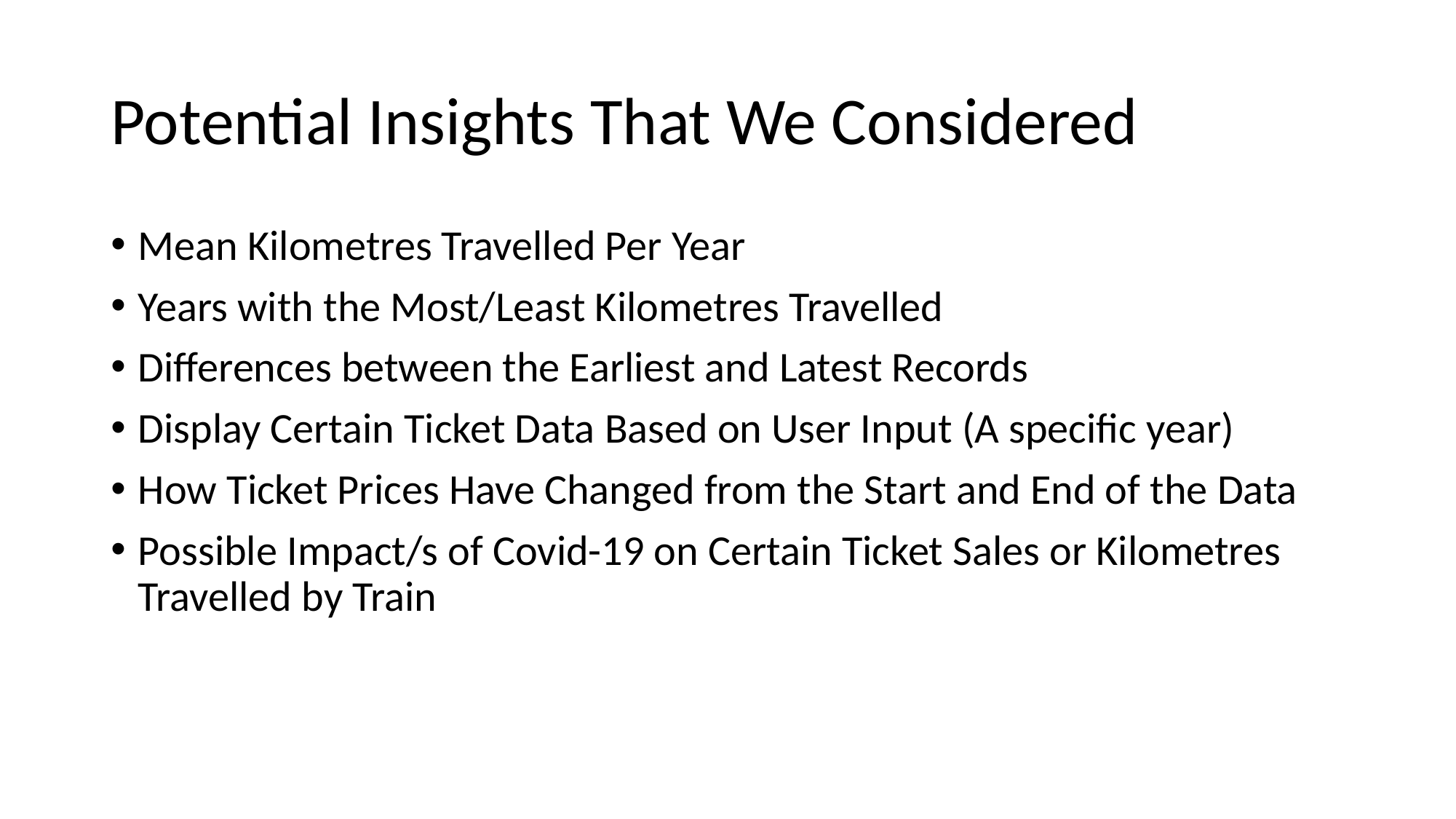

# Potential Insights That We Considered
Mean Kilometres Travelled Per Year
Years with the Most/Least Kilometres Travelled
Differences between the Earliest and Latest Records
Display Certain Ticket Data Based on User Input (A specific year)
How Ticket Prices Have Changed from the Start and End of the Data
Possible Impact/s of Covid-19 on Certain Ticket Sales or Kilometres Travelled by Train